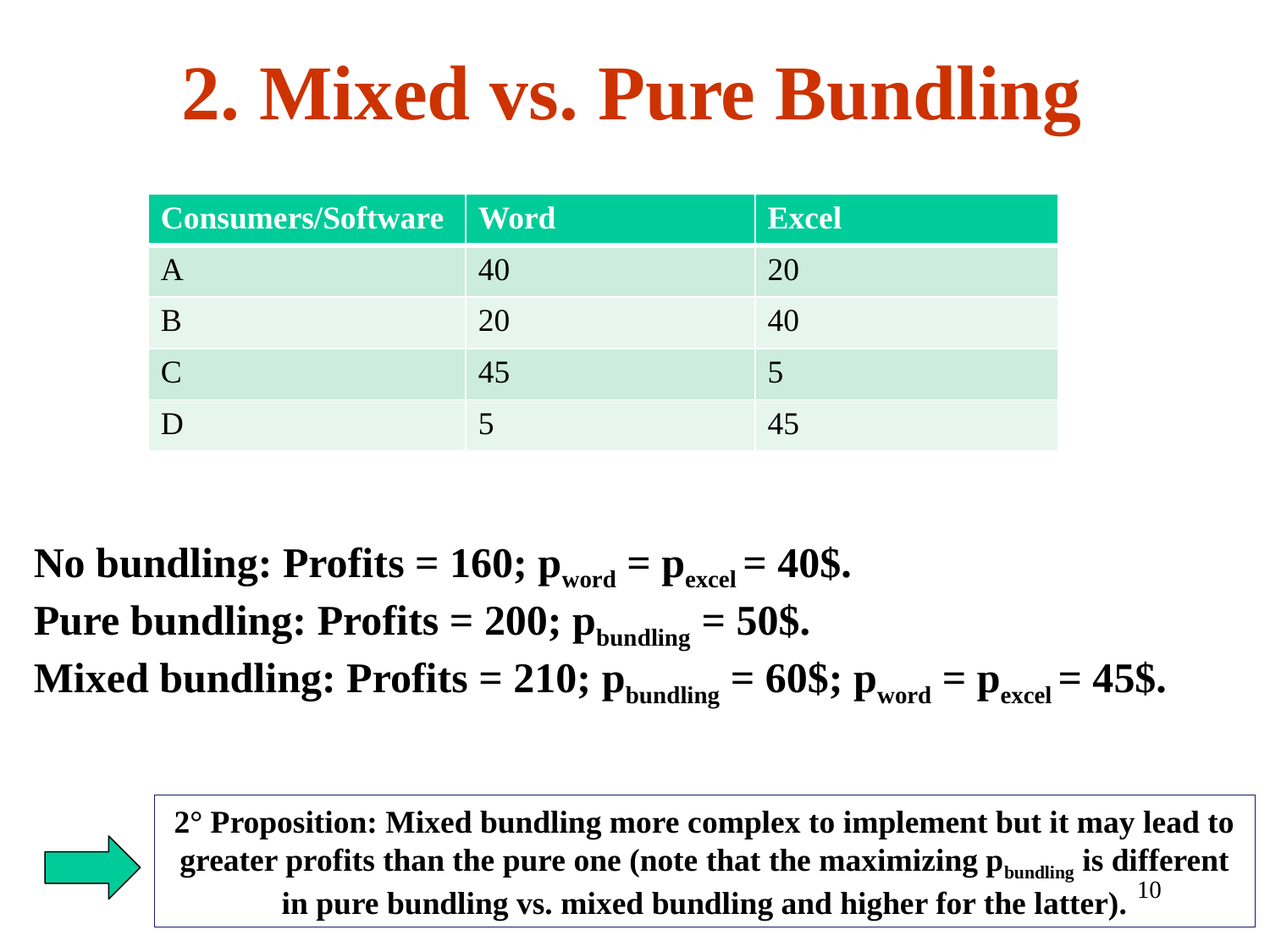

2. Mixed vs. Pure Bundling
| Consumers/Software | Word | Excel |
| --- | --- | --- |
| A | 40 | 20 |
| B | 20 | 40 |
| C | 45 | 5 |
| D | 5 | 45 |
No bundling: Profits = 160; pword = pexcel = 40$.
Pure bundling: Profits = 200; pbundling = 50$.
Mixed bundling: Profits = 210; pbundling = 60$; pword = pexcel = 45$.

2° Proposition: Mixed bundling more complex to implement but it may lead to greater profits than the pure one (note that the maximizing pbundling is different in pure bundling vs. mixed bundling and higher for the latter).

10